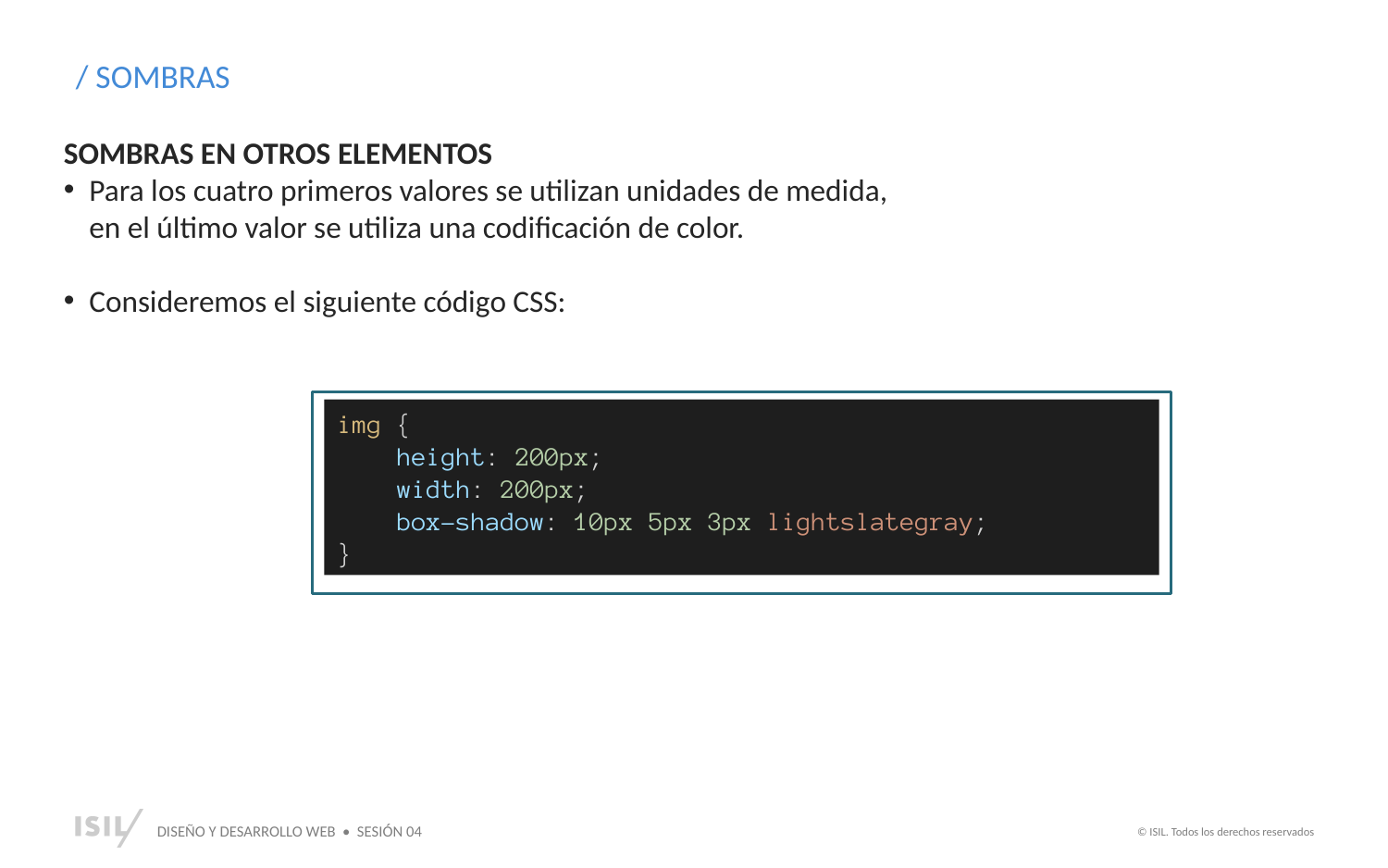

/ SOMBRAS
SOMBRAS EN OTROS ELEMENTOS
Para los cuatro primeros valores se utilizan unidades de medida, en el último valor se utiliza una codificación de color.

Consideremos el siguiente código CSS:

img {
    height: 200px;
    width: 200px;
    box-shadow: 10px 5px 3px lightslategray;
}